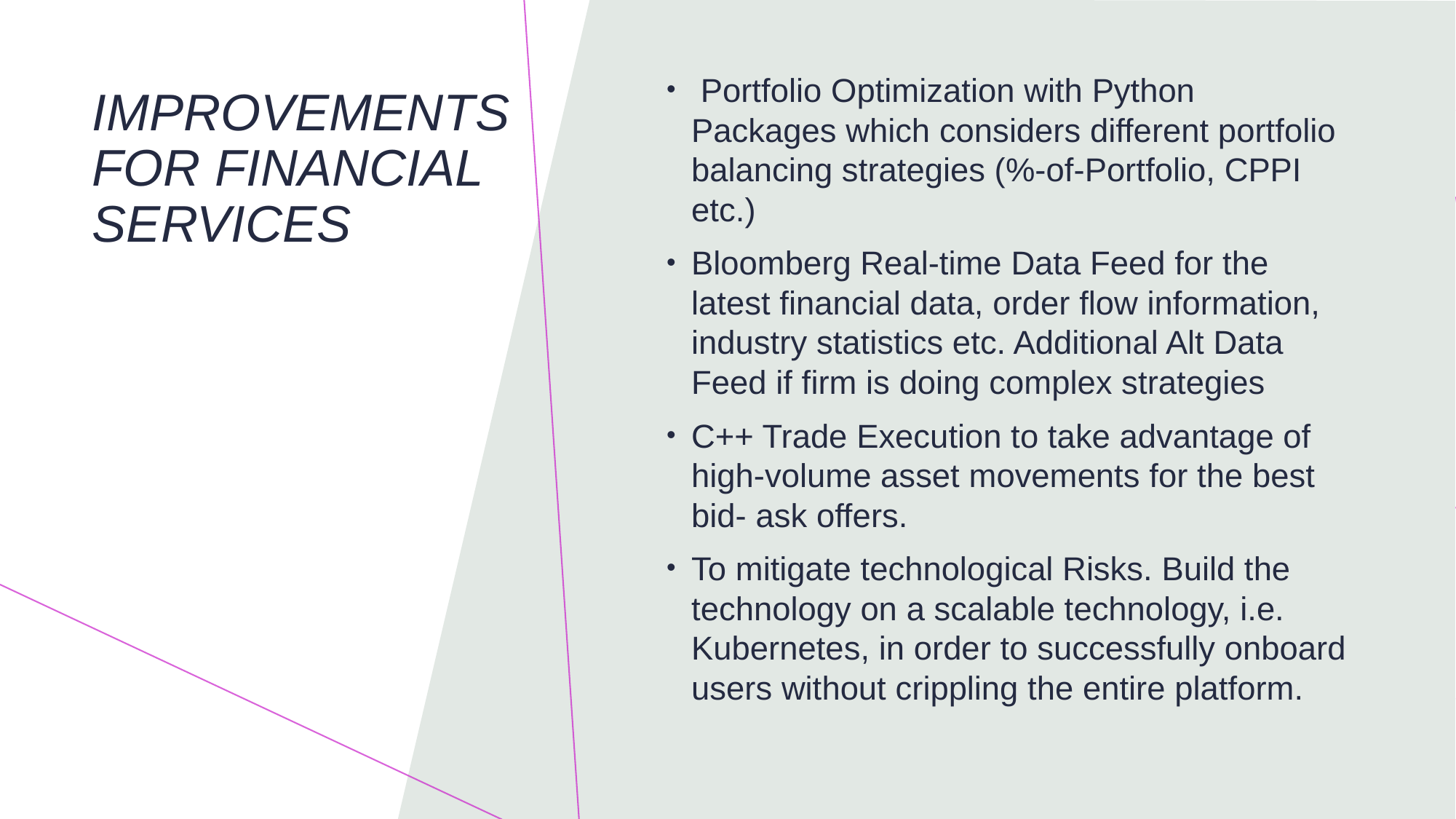

Portfolio Optimization with Python Packages which considers different portfolio balancing strategies (%-of-Portfolio, CPPI etc.)
Bloomberg Real-time Data Feed for the latest financial data, order flow information, industry statistics etc. Additional Alt Data Feed if firm is doing complex strategies
C++ Trade Execution to take advantage of high-volume asset movements for the best bid- ask offers.
To mitigate technological Risks. Build the technology on a scalable technology, i.e. Kubernetes, in order to successfully onboard users without crippling the entire platform.

# Improvements for financial services